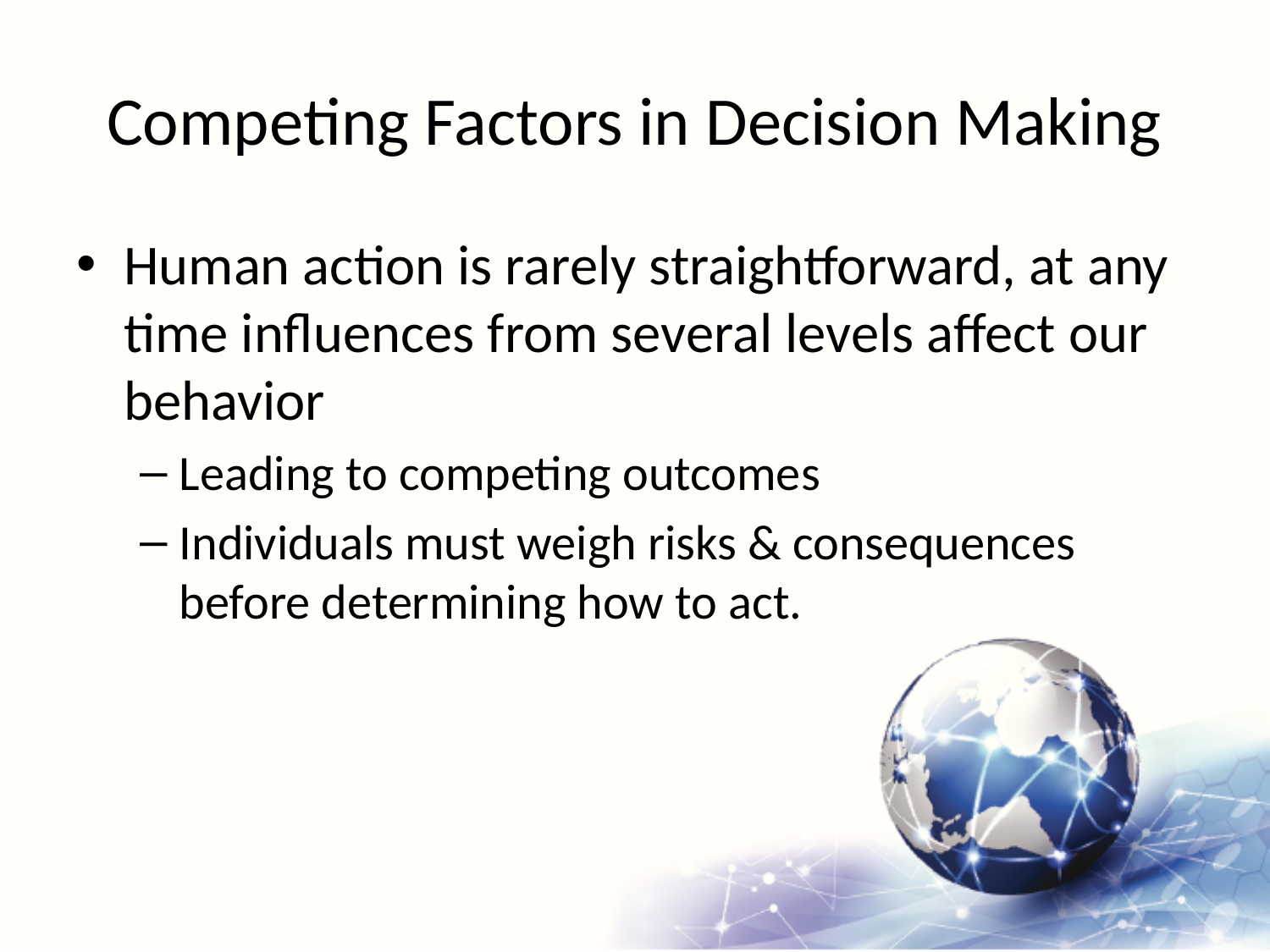

# Competing Factors in Decision Making
Human action is rarely straightforward, at any time influences from several levels affect our behavior
Leading to competing outcomes
Individuals must weigh risks & consequences before determining how to act.